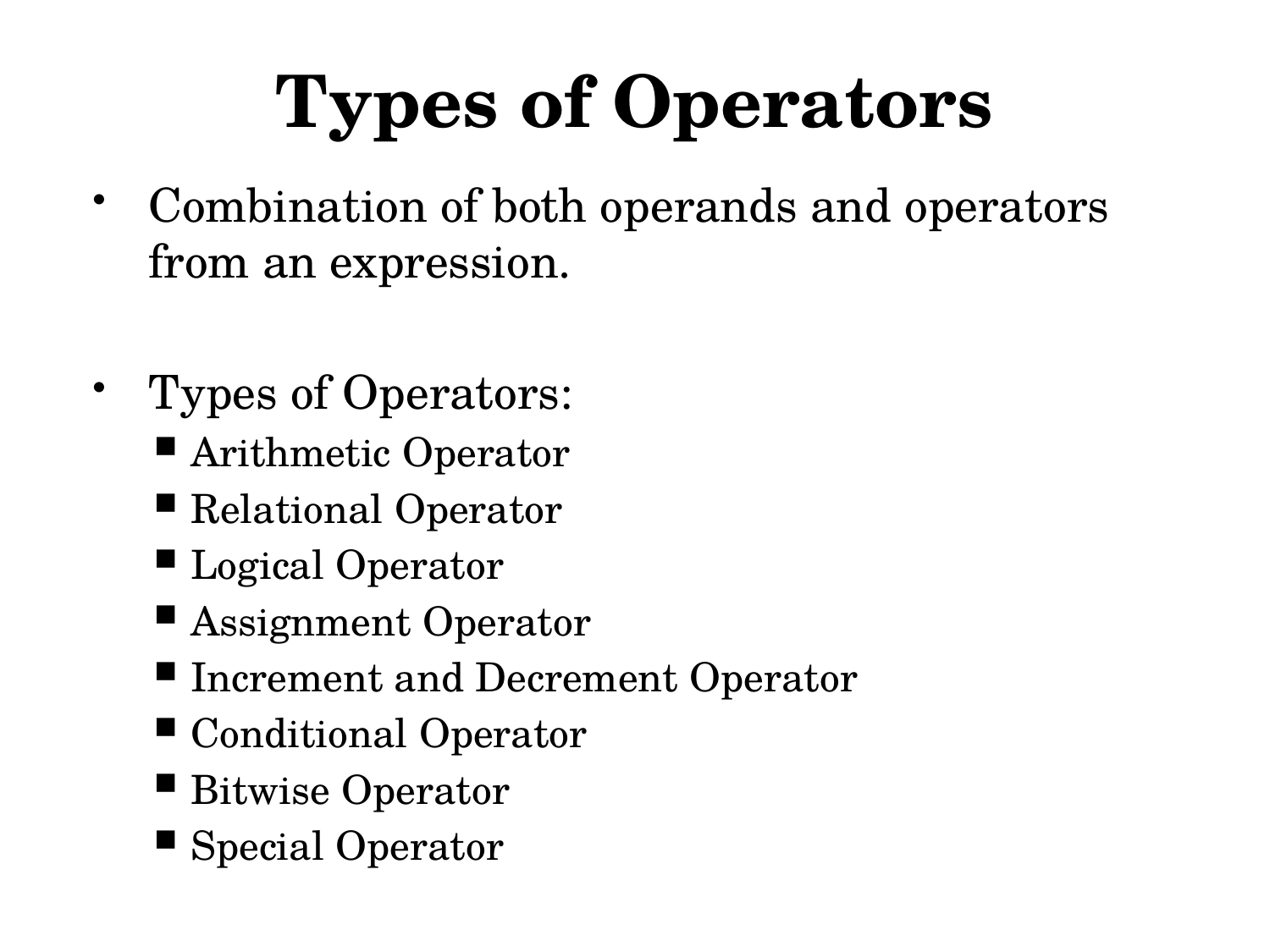

# Types of Operators
Combination of both operands and operators from an expression.

Types of Operators:
Arithmetic Operator
Relational Operator
Logical Operator
Assignment Operator
Increment and Decrement Operator
Conditional Operator
Bitwise Operator
Special Operator